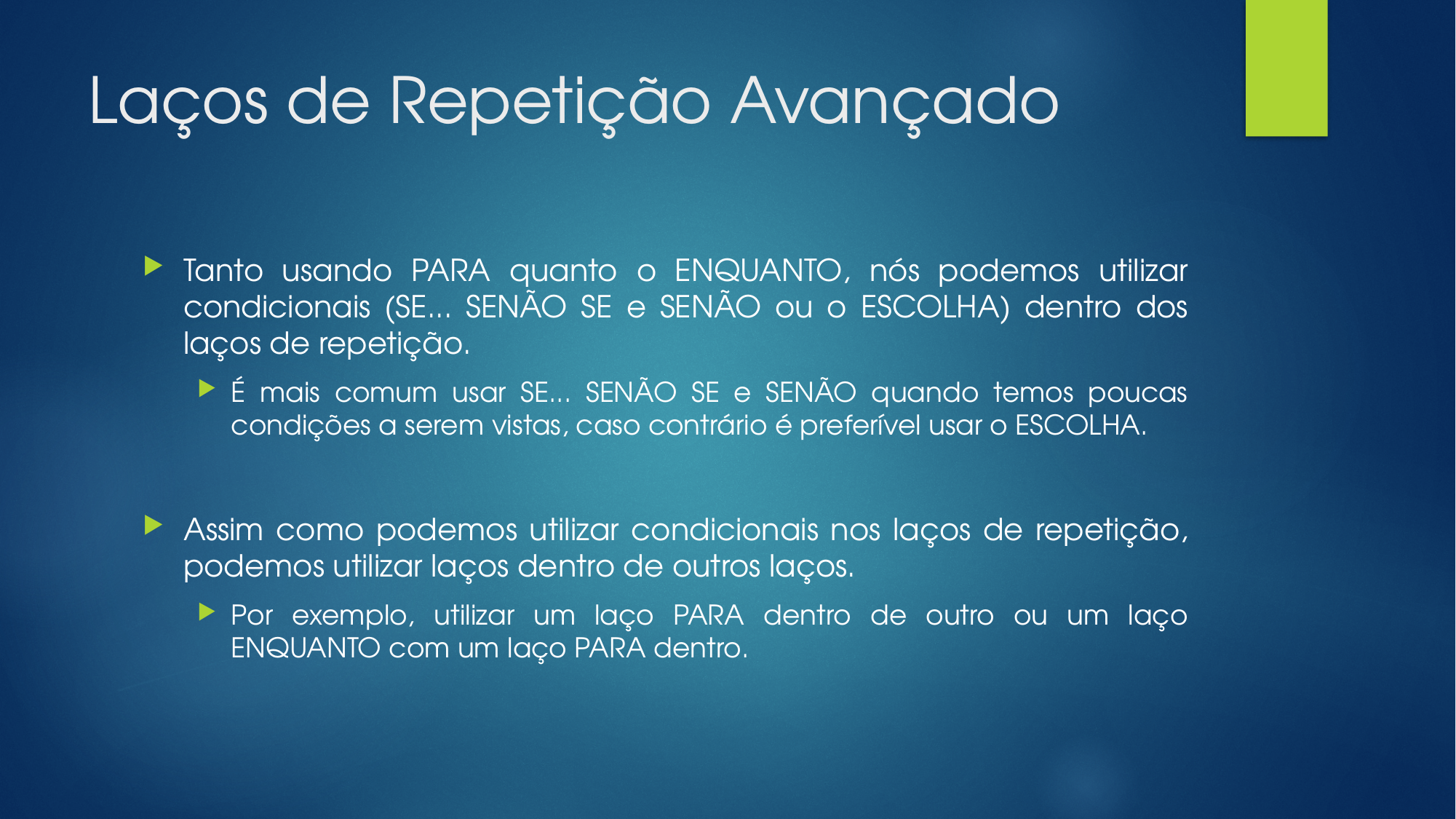

# Laços de Repetição Avançado
Tanto usando PARA quanto o ENQUANTO, nós podemos utilizar condicionais (SE... SENÃO SE e SENÃO ou o ESCOLHA) dentro dos laços de repetição.
É mais comum usar SE... SENÃO SE e SENÃO quando temos poucas condições a serem vistas, caso contrário é preferível usar o ESCOLHA.

Assim como podemos utilizar condicionais nos laços de repetição, podemos utilizar laços dentro de outros laços.
Por exemplo, utilizar um laço PARA dentro de outro ou um laço ENQUANTO com um laço PARA dentro.